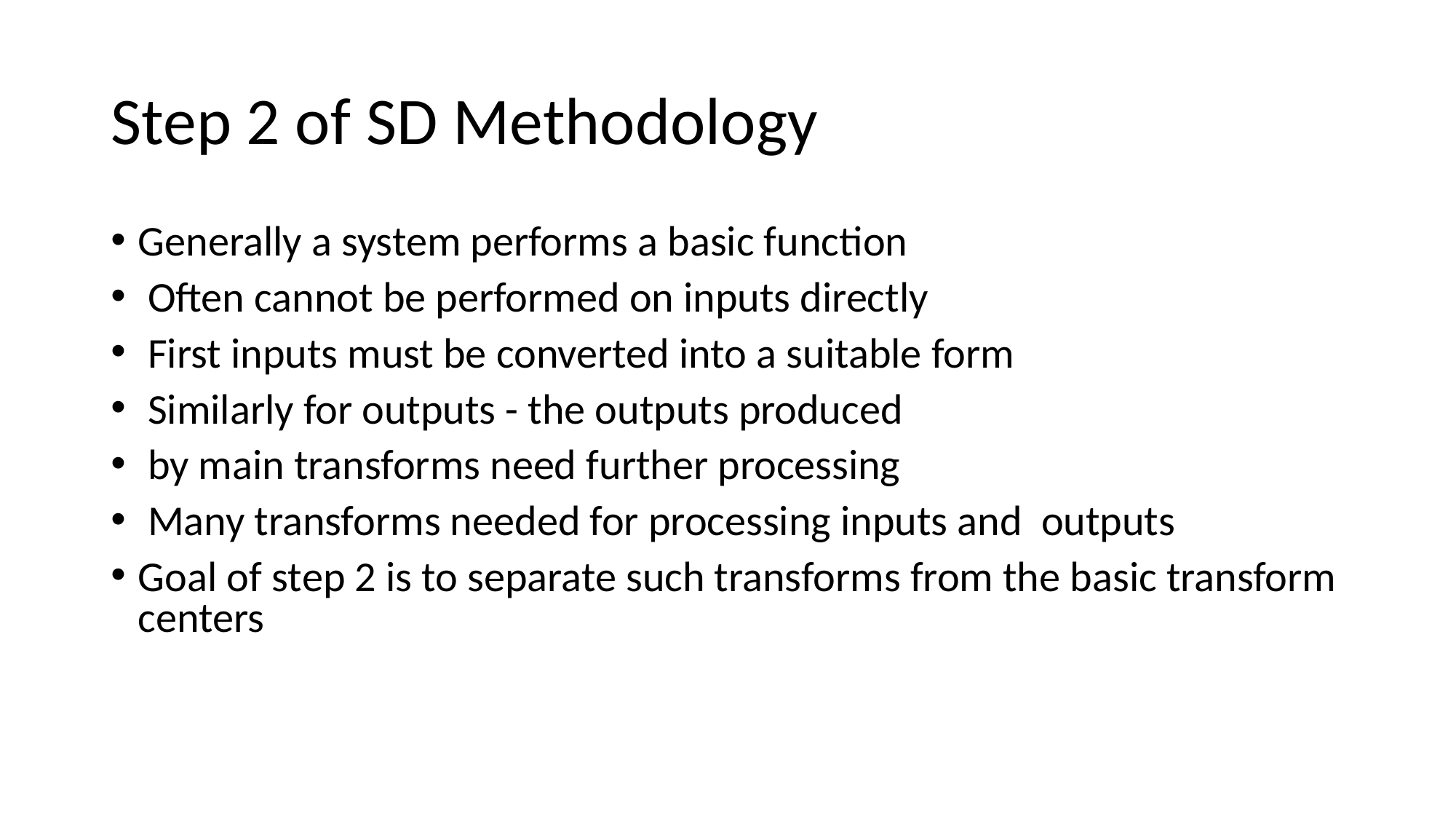

# Step 2 of SD Methodology
Generally a system performs a basic function
 Often cannot be performed on inputs directly
 First inputs must be converted into a suitable form
 Similarly for outputs - the outputs produced
 by main transforms need further processing
 Many transforms needed for processing inputs and  outputs
Goal of step 2 is to separate such transforms from the basic transform centers